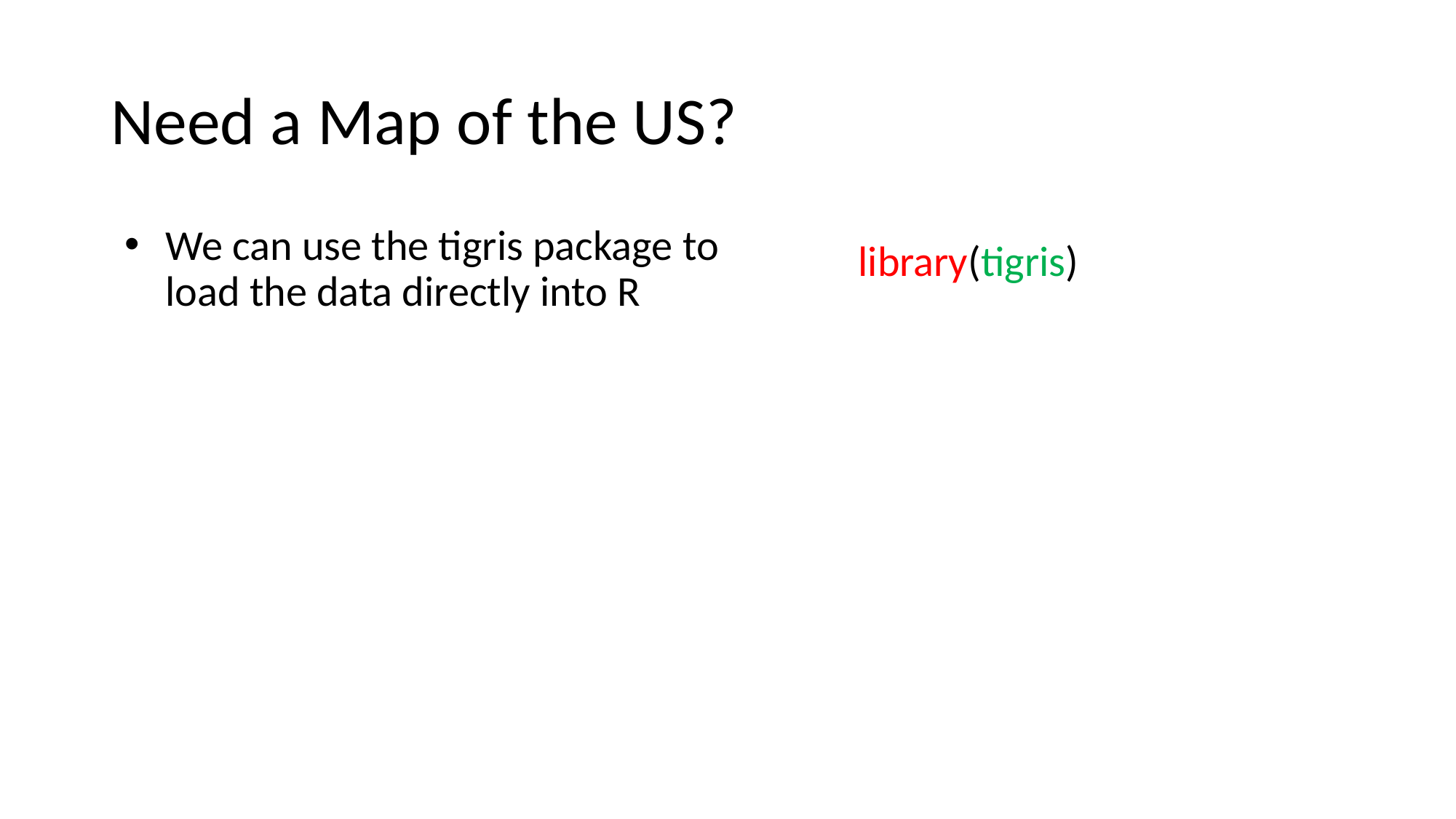

# Need a Map of the US?
We can use the tigris package to load the data directly into R
library(tigris)